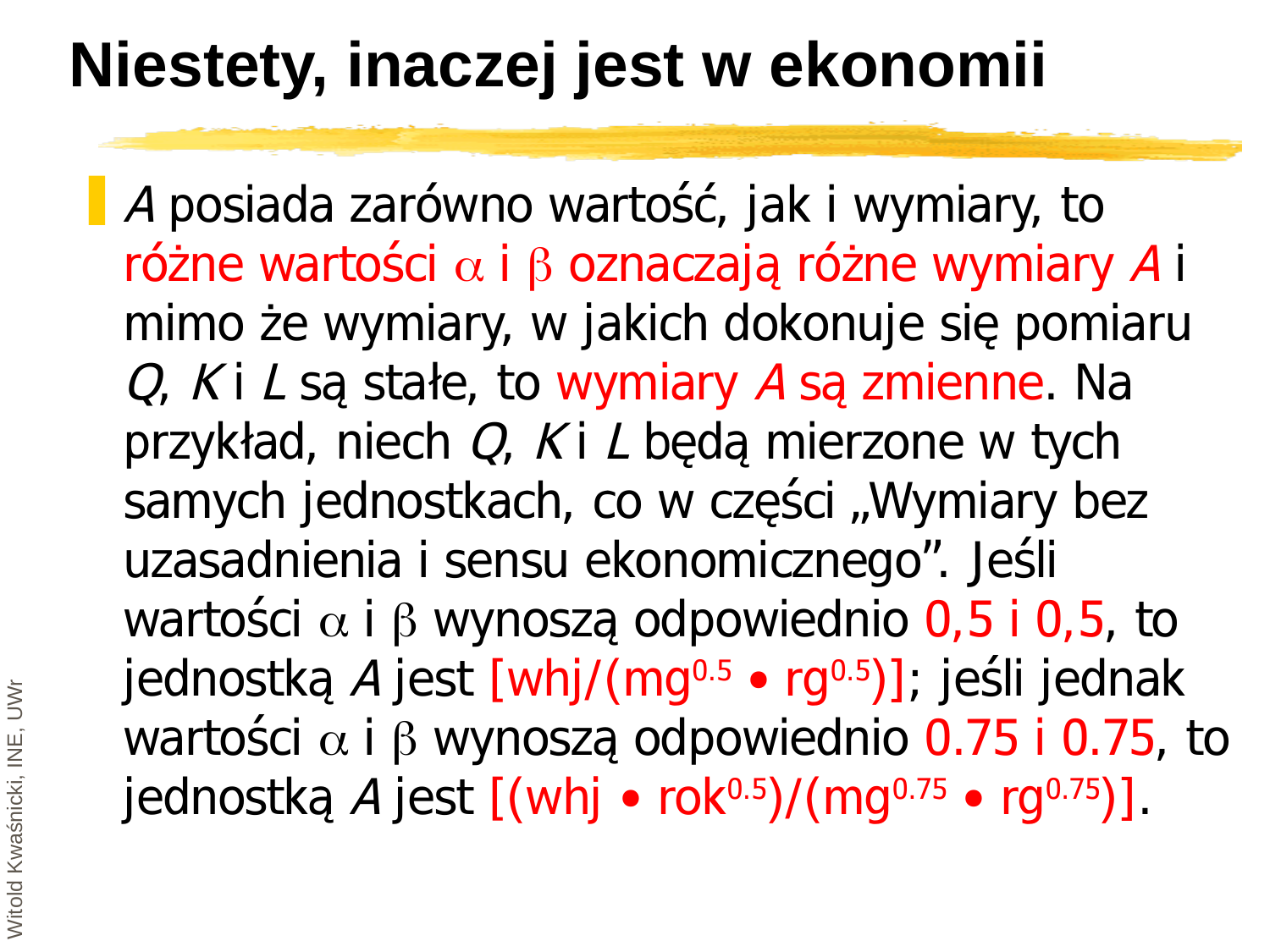

# Niestety, inaczej jest w ekonomii
A posiada zarówno wartość, jak i wymiary, to różne wartości α i β oznaczają różne wymiary A i mimo że wymiary, w jakich dokonuje się pomiaru Q, K i L są stałe, to wymiary A są zmienne. Na przykład, niech Q, K i L będą mierzone w tych samych jednostkach, co w części „Wymiary bez uzasadnienia i sensu ekonomicznego”. Jeśli wartości α i β wynoszą odpowiednio 0,5 i 0,5, to jednostką A jest [whj/(mg0.5 • rg0.5)]; jeśli jednak wartości α i β wynoszą odpowiednio 0.75 i 0.75, to jednostką A jest [(whj • rok0.5)/(mg0.75 • rg0.75)].

Witold Kwaśnicki, INE, UWr